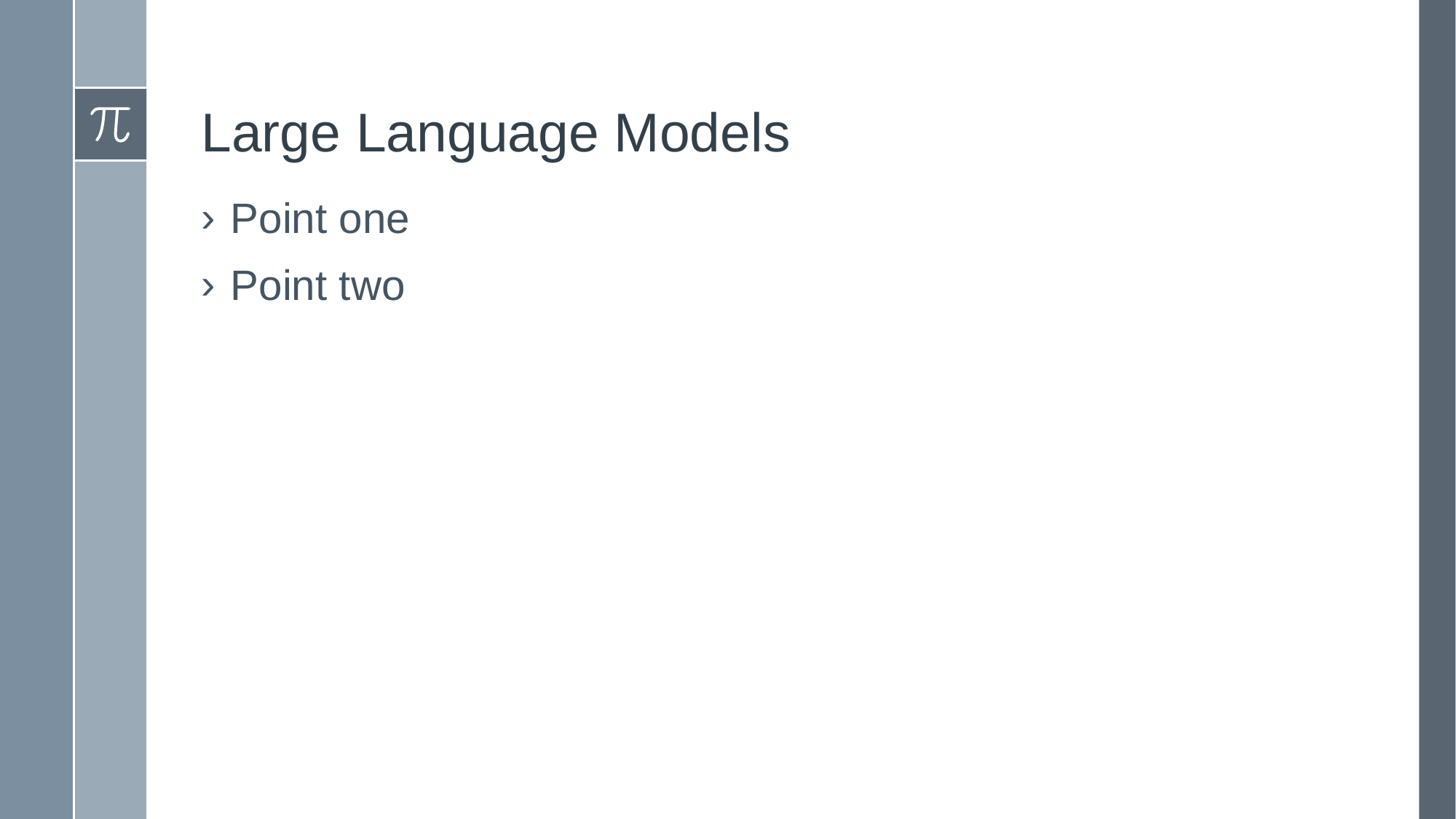

# Large Language Models
Point one
Point two